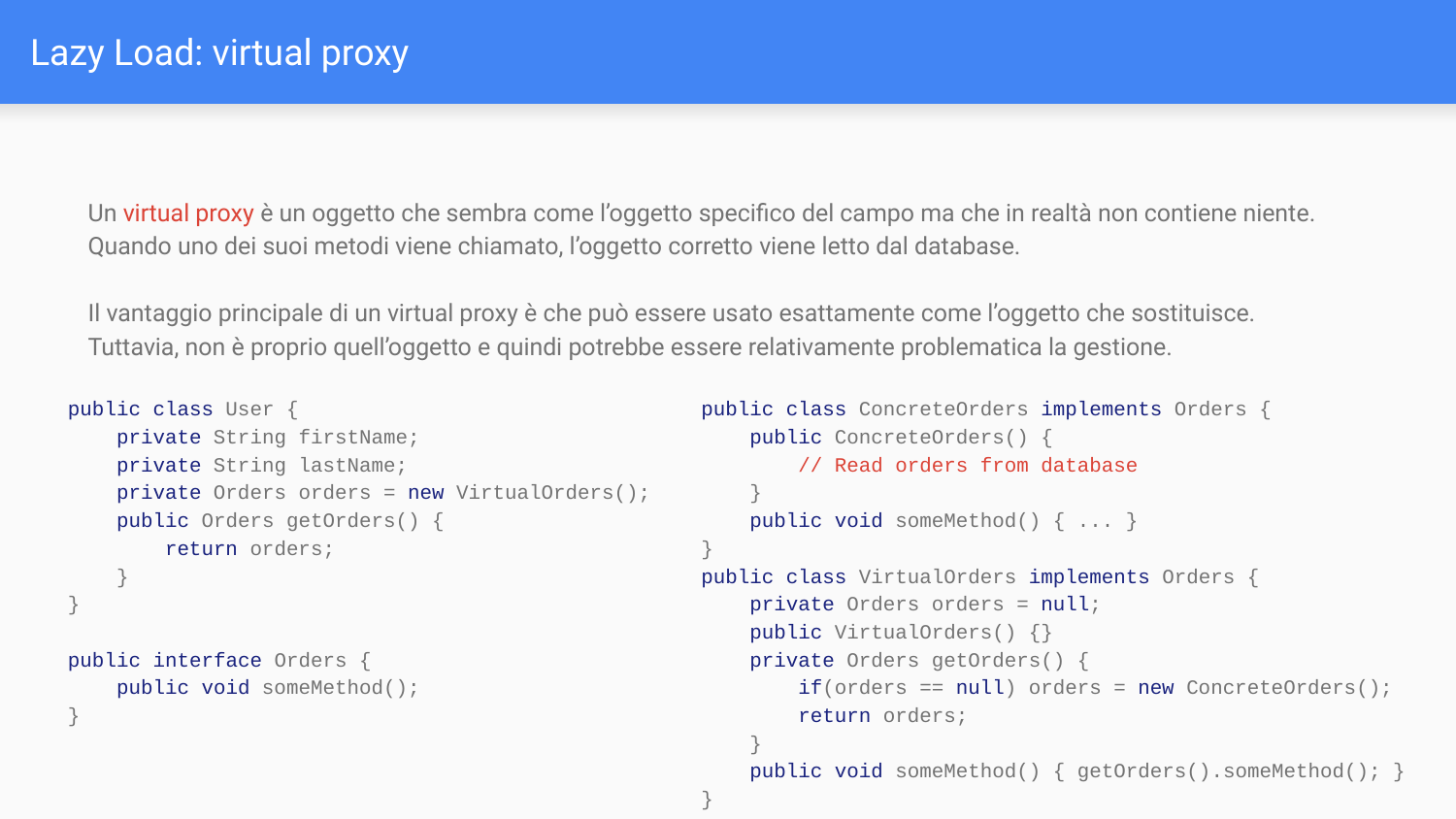

# Lazy Load: virtual proxy
Un virtual proxy è un oggetto che sembra come l’oggetto specifico del campo ma che in realtà non contiene niente. Quando uno dei suoi metodi viene chiamato, l’oggetto corretto viene letto dal database.

Il vantaggio principale di un virtual proxy è che può essere usato esattamente come l’oggetto che sostituisce.
Tuttavia, non è proprio quell’oggetto e quindi potrebbe essere relativamente problematica la gestione.
public class User {
    private String firstName;
    private String lastName;
    private Orders orders = new VirtualOrders();
    public Orders getOrders() {
        return orders;
    }
}

public interface Orders {
    public void someMethod();
}
public class ConcreteOrders implements Orders {
    public ConcreteOrders() {
        // Read orders from database
    }
    public void someMethod() { ... }
}
public class VirtualOrders implements Orders {
    private Orders orders = null;
    public VirtualOrders() {}
    private Orders getOrders() {
        if(orders == null) orders = new ConcreteOrders();
        return orders;
    }
    public void someMethod() { getOrders().someMethod(); }
}